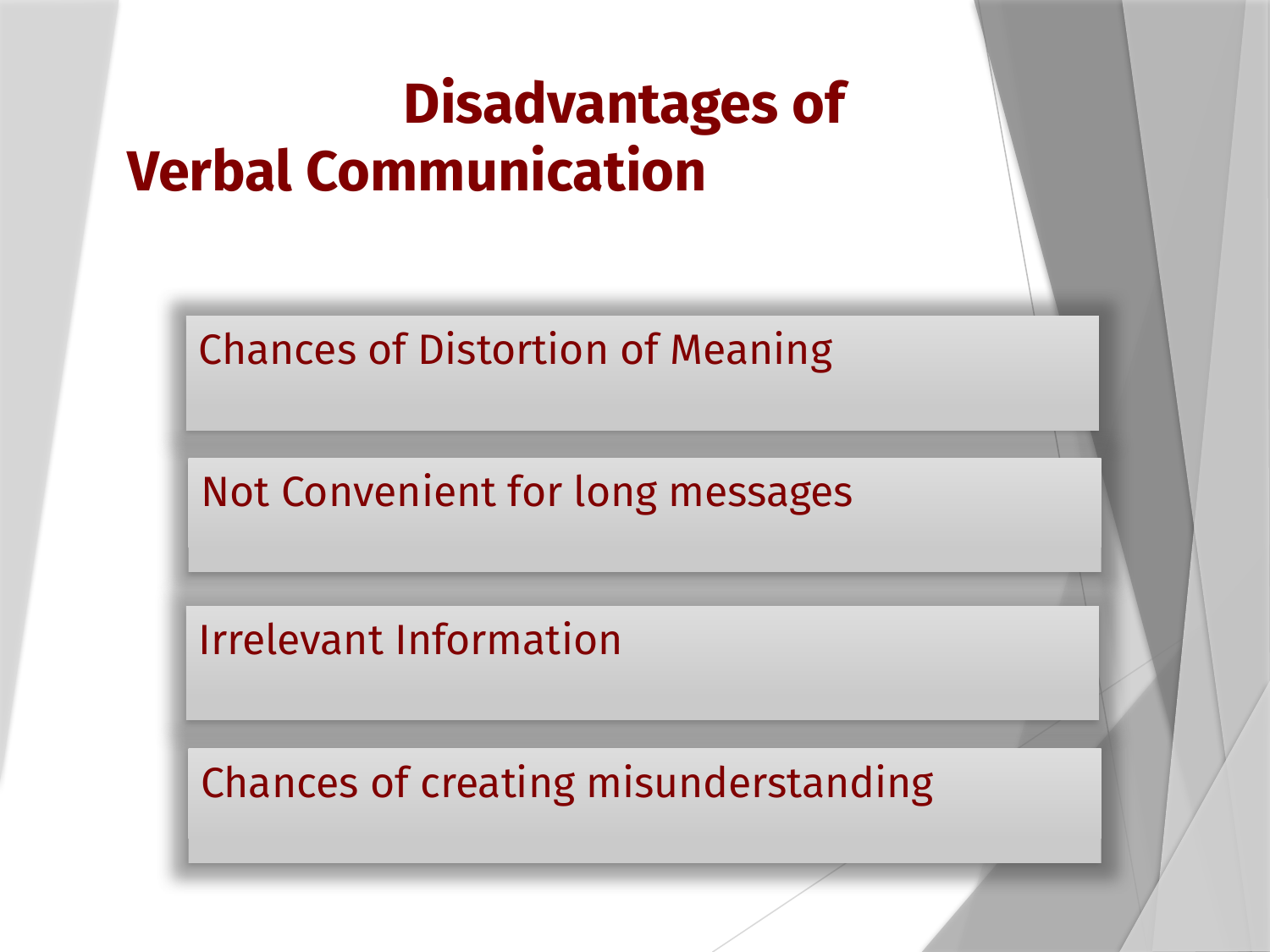

# Disadvantages of Verbal Communication
Chances of Distortion of Meaning

Not Convenient for long messages

Irrelevant Information

Chances of creating misunderstanding